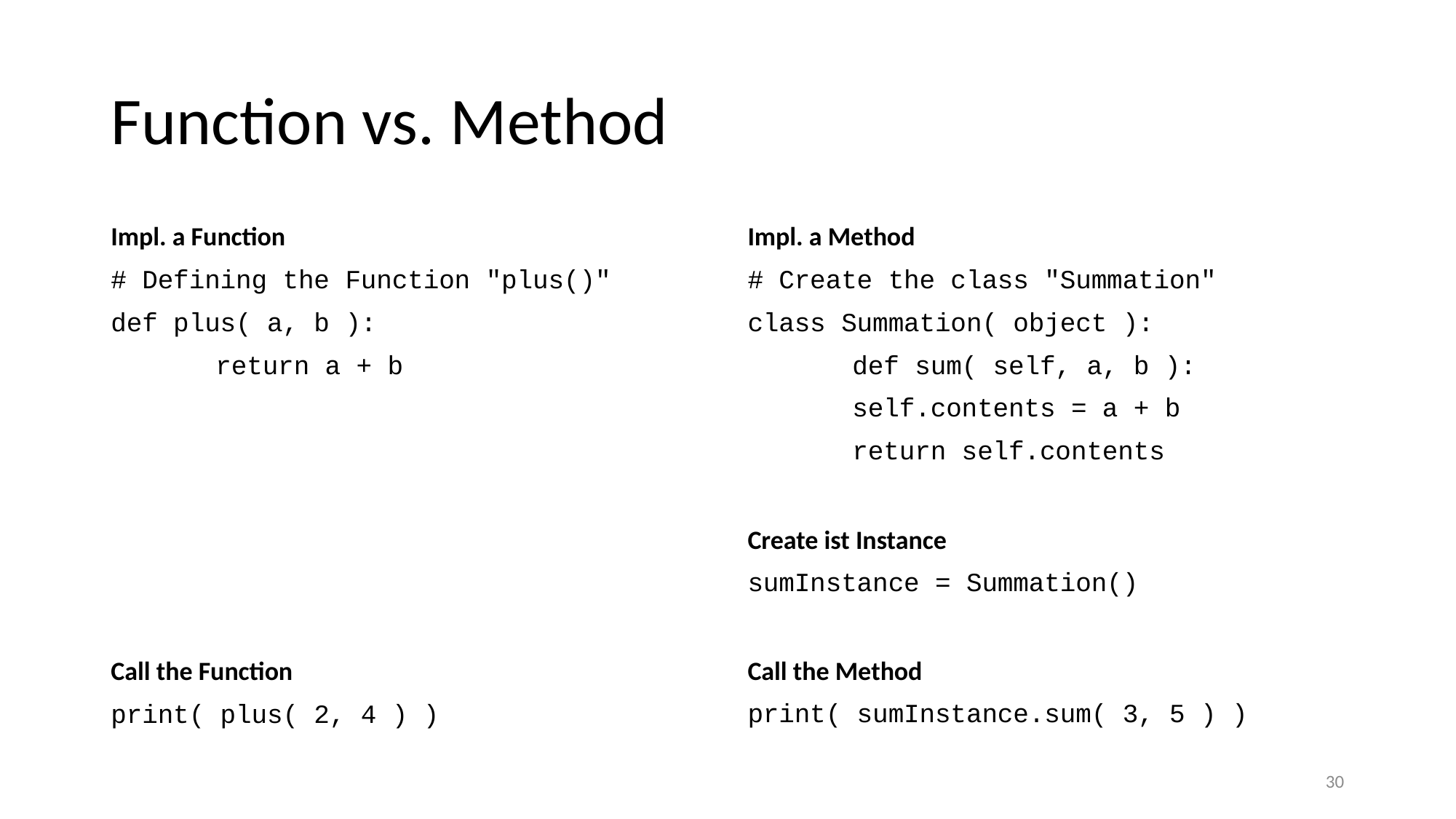

# Function vs. Method
Impl. a Function
# Defining the Function "plus()"
def plus( a, b ):
	return a + b

Call the Function
print( plus( 2, 4 ) )

Impl. a Method
# Create the class "Summation"
class Summation( object ):
	def sum( self, a, b ):
		self.contents = a + b
		return self.contents

Create ist Instance
sumInstance = Summation()

Call the Method
print( sumInstance.sum( 3, 5 ) )

30